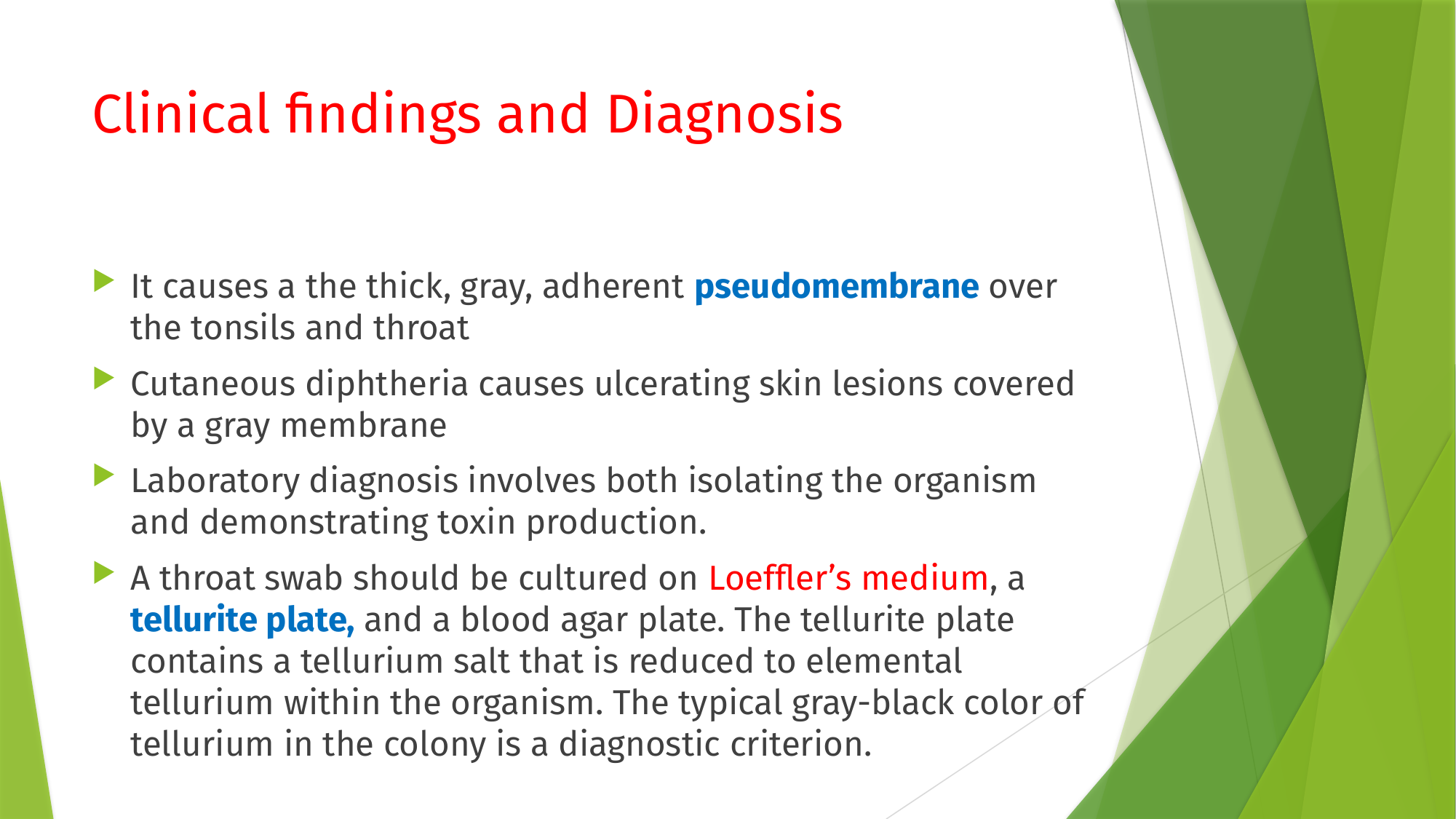

# Clinical findings and Diagnosis
It causes a the thick, gray, adherent pseudomembrane over the tonsils and throat
Cutaneous diphtheria causes ulcerating skin lesions covered by a gray membrane
Laboratory diagnosis involves both isolating the organism and demonstrating toxin production.
A throat swab should be cultured on Loeffler’s medium, a tellurite plate, and a blood agar plate. The tellurite plate contains a tellurium salt that is reduced to elemental tellurium within the organism. The typical gray-black color of tellurium in the colony is a diagnostic criterion.